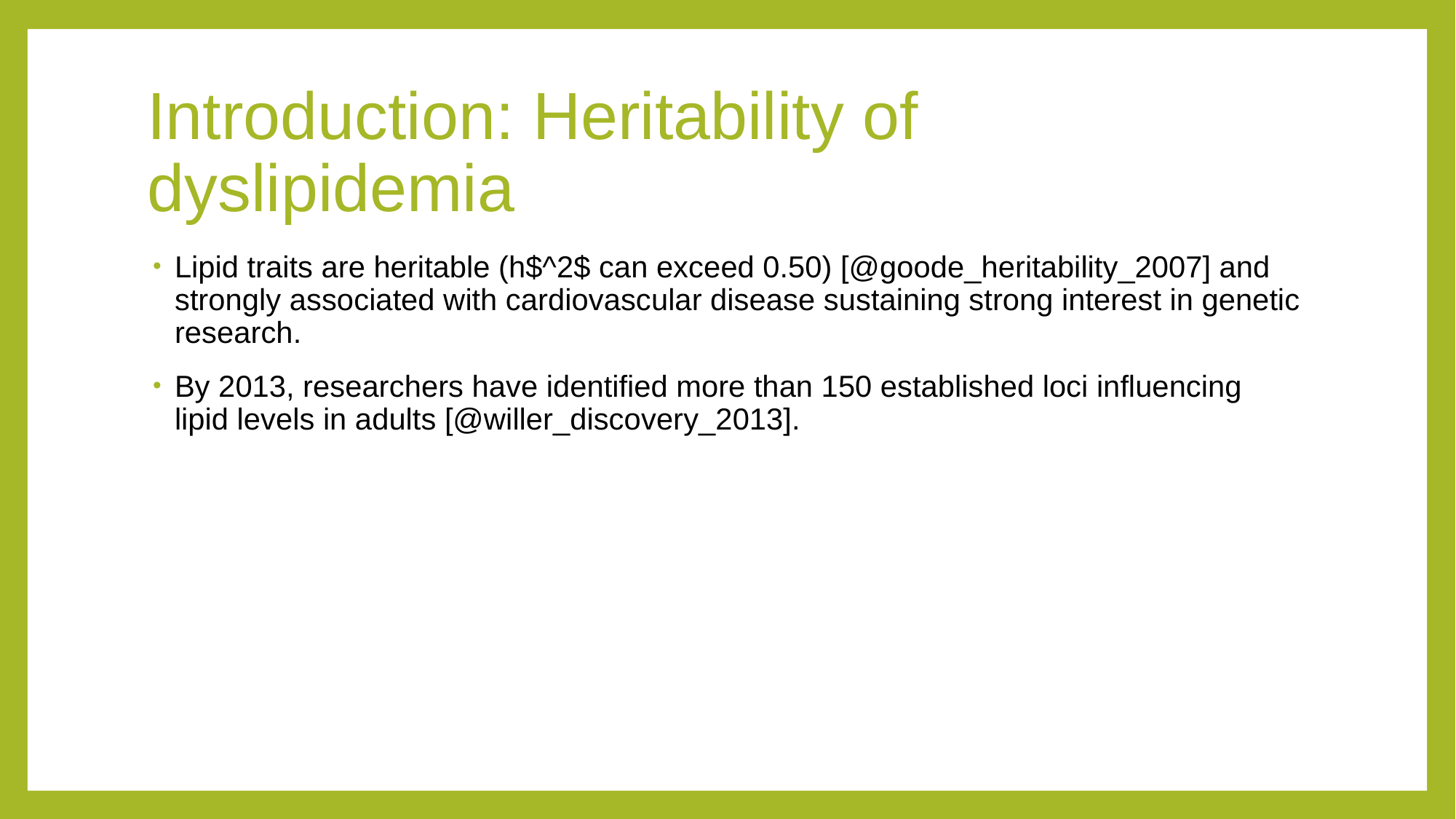

# Introduction: Heritability of dyslipidemia
Lipid traits are heritable (h$^2$ can exceed 0.50) [@goode_heritability_2007] and strongly associated with cardiovascular disease sustaining strong interest in genetic research.
By 2013, researchers have identified more than 150 established loci influencing lipid levels in adults [@willer_discovery_2013].